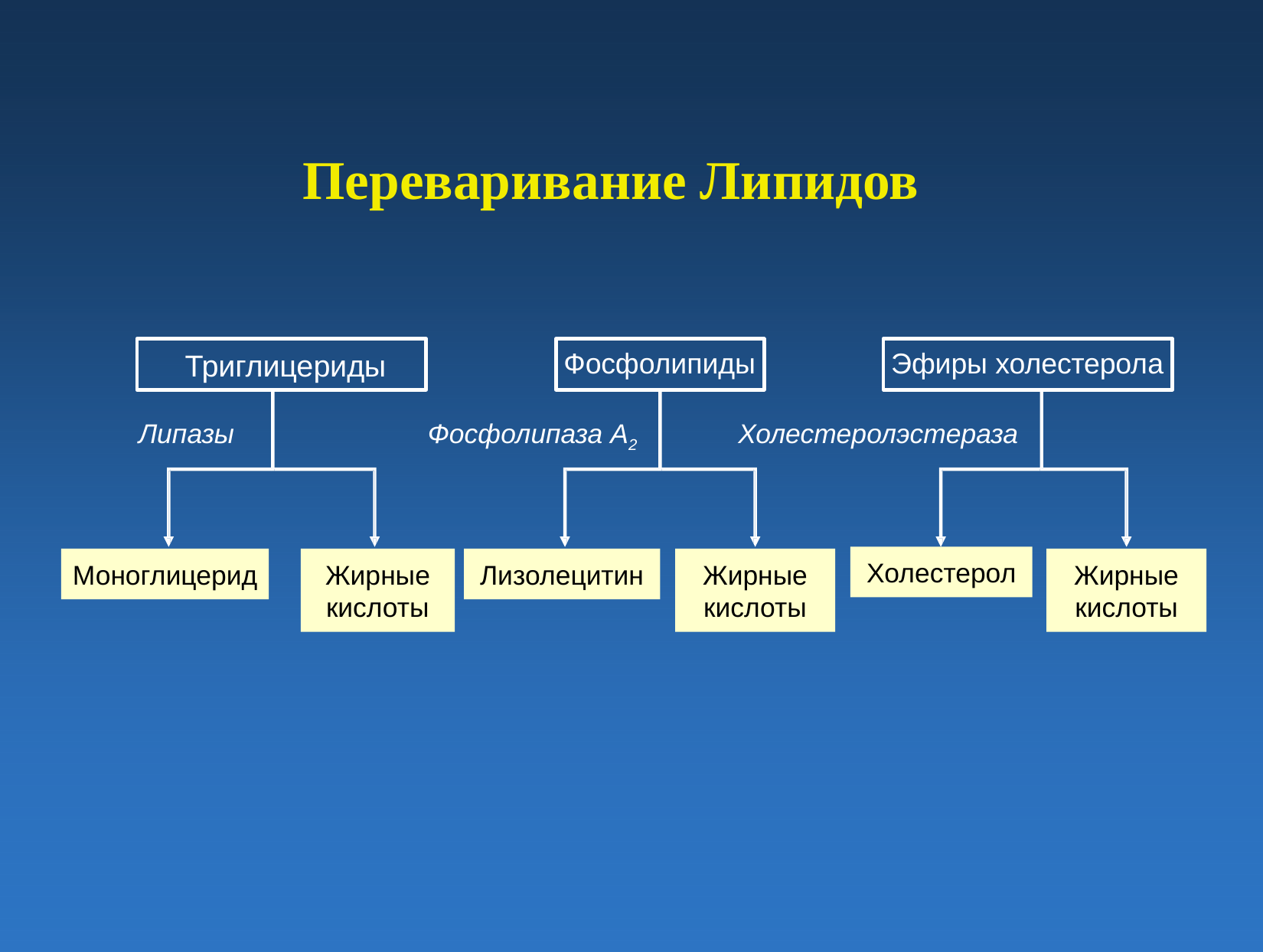

# Переваривание Липидов

Фосфолипиды
Эфиры холестерола
Триглицериды

Фосфолипаза A2
Холестеролэстераза
Липазы
Холестерол
Жирные кислоты
Жирные кислоты
Жирные кислоты
Моноглицерид
Лизолецитин